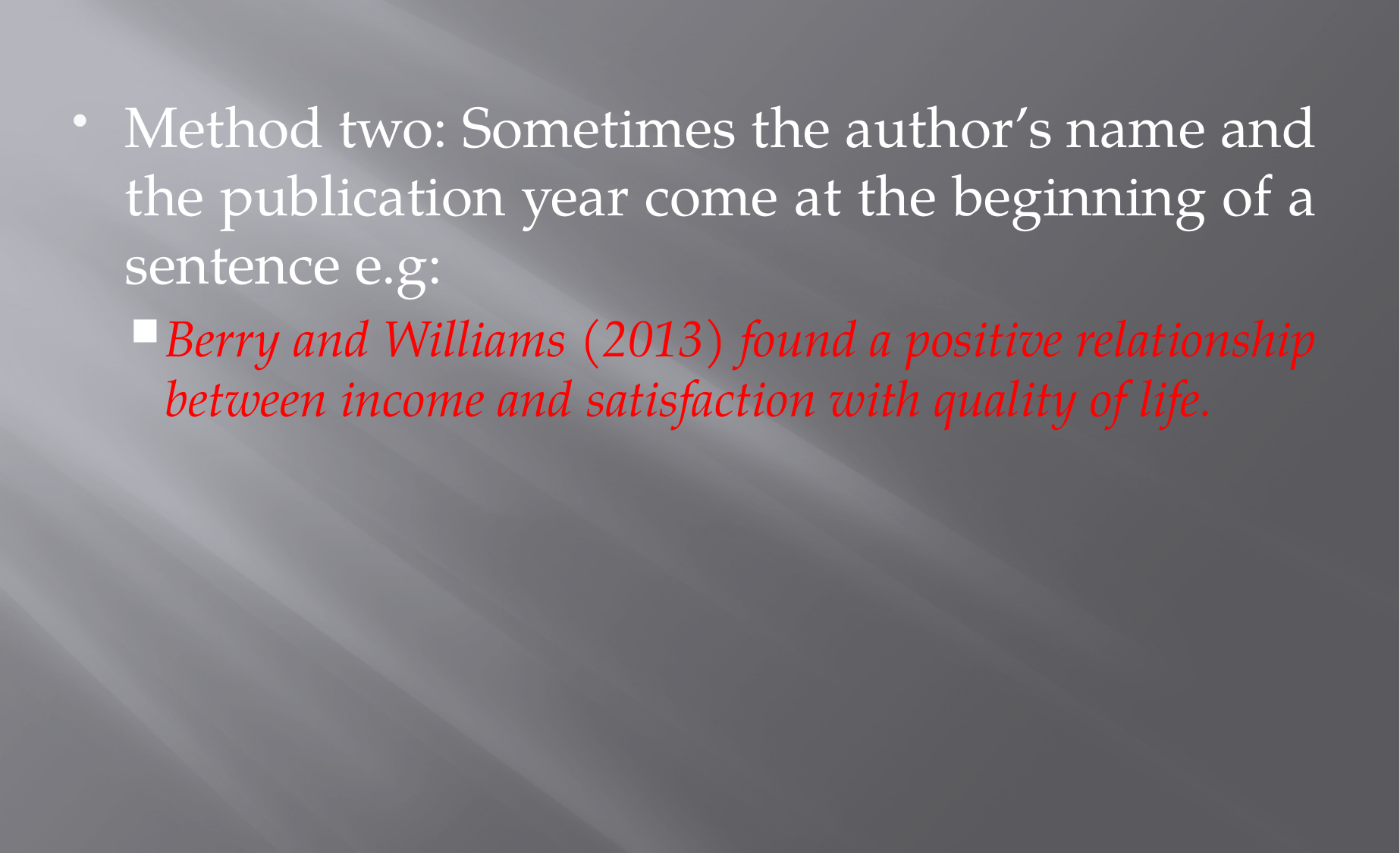

Method two: Sometimes the author’s name and the publication year come at the beginning of a sentence e.g:
Berry and Williams (2013) found a positive relationship between income and satisfaction with quality of life.